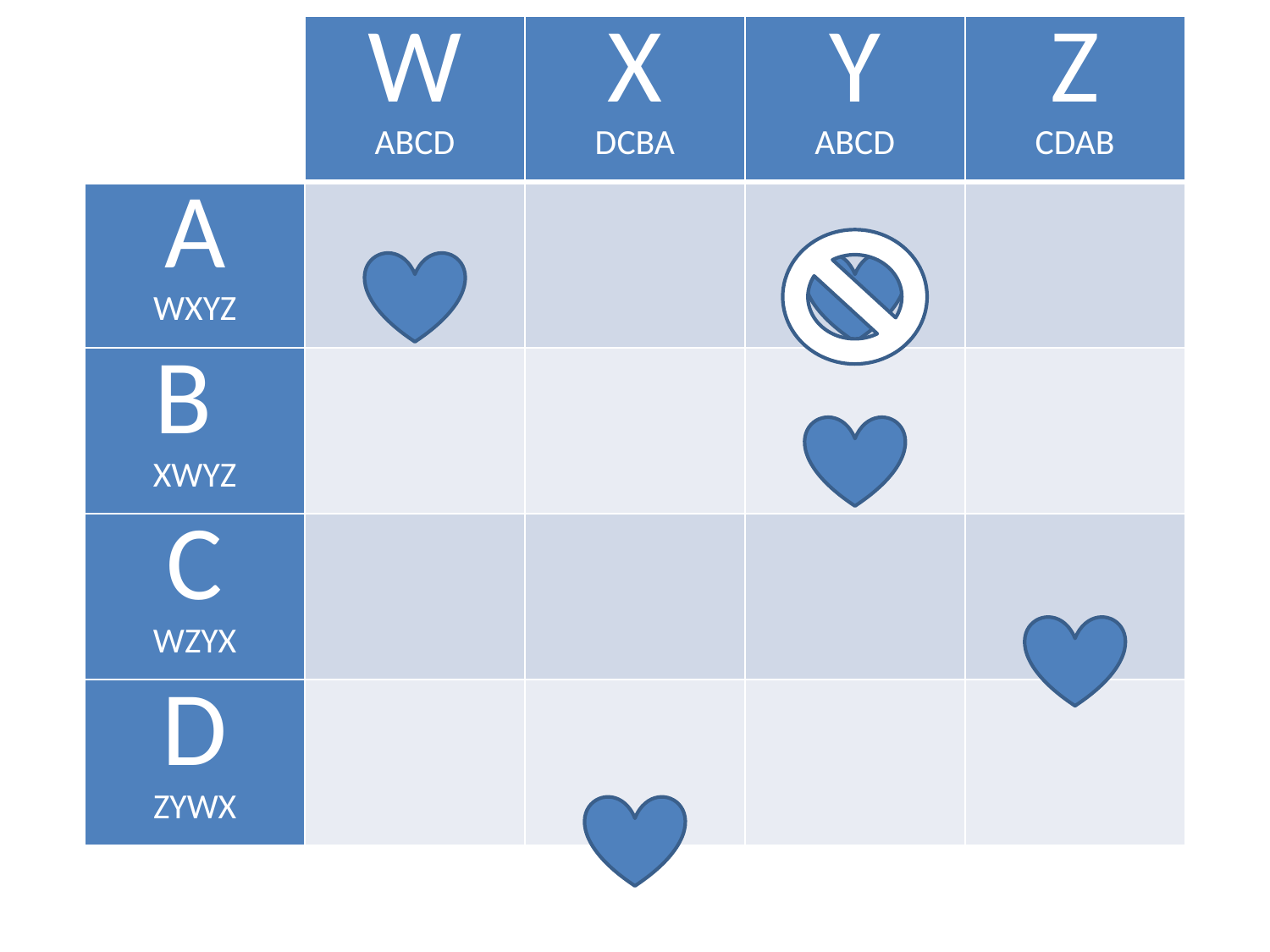

|  | W ABCD | X DCBA | Y ABCD | Z CDAB |
| --- | --- | --- | --- | --- |
| A WXYZ |  |  |  |  |
| B XWYZ |  |  |  |  |
| C WZYX |  |  |  |  |
| D ZYWX |  |  |  |  |